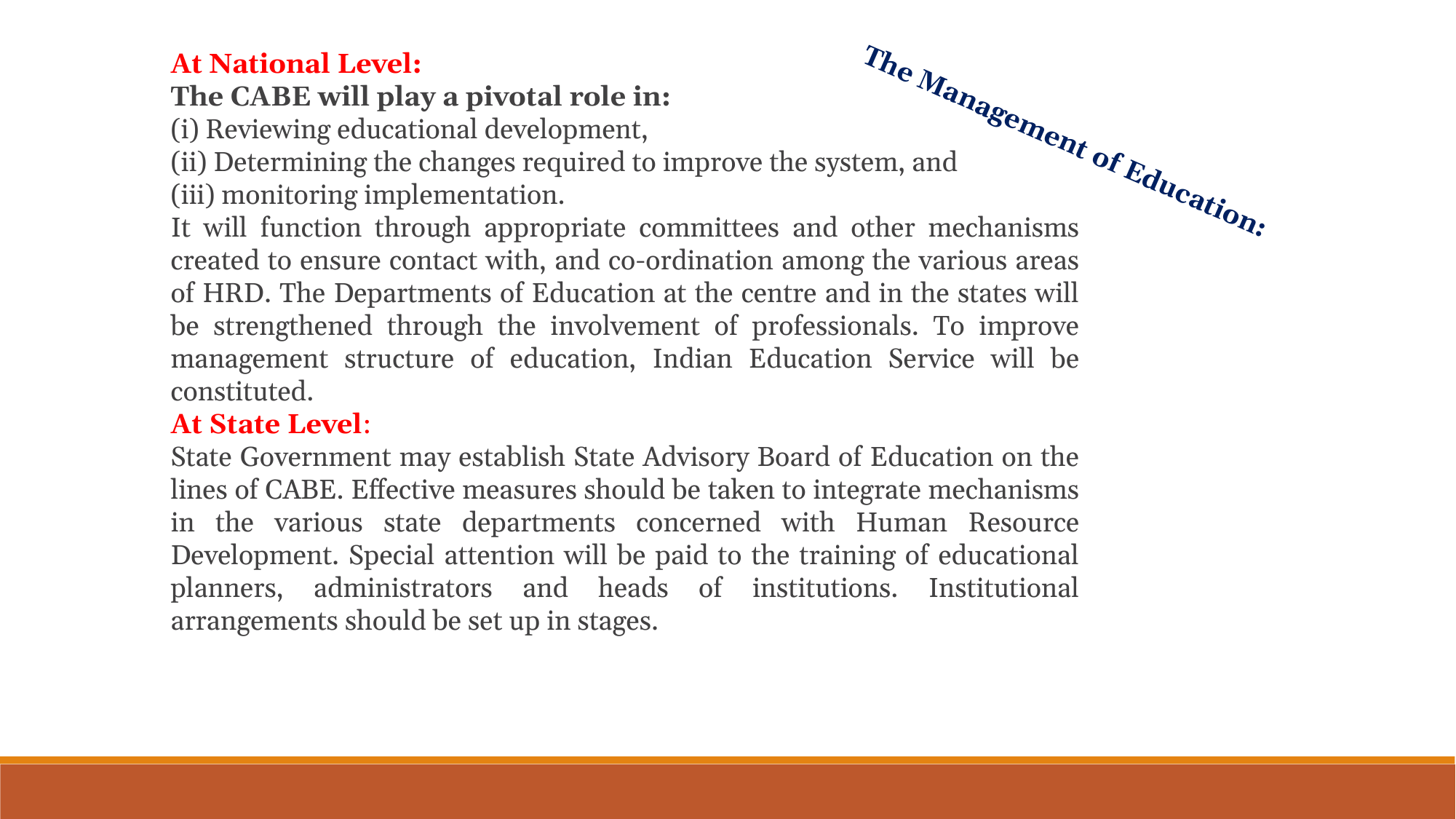

At National Level:
The CABE will play a pivotal role in:
(i) Reviewing educational development,
(ii) Determining the changes required to improve the system, and
(iii) monitoring implementation.
It will function through appropriate committees and other mechanisms created to ensure contact with, and co-ordination among the various areas of HRD. The Departments of Education at the centre and in the states will be strengthened through the involvement of professionals. To improve management structure of education, Indian Education Service will be constituted.
At State Level:
State Government may establish State Advisory Board of Education on the lines of CABE. Effective measures should be taken to integrate mechanisms in the various state departments concerned with Human Resource Development. Special attention will be paid to the training of educational planners, administrators and heads of institutions. Institutional arrangements should be set up in stages.
The Management of Education: